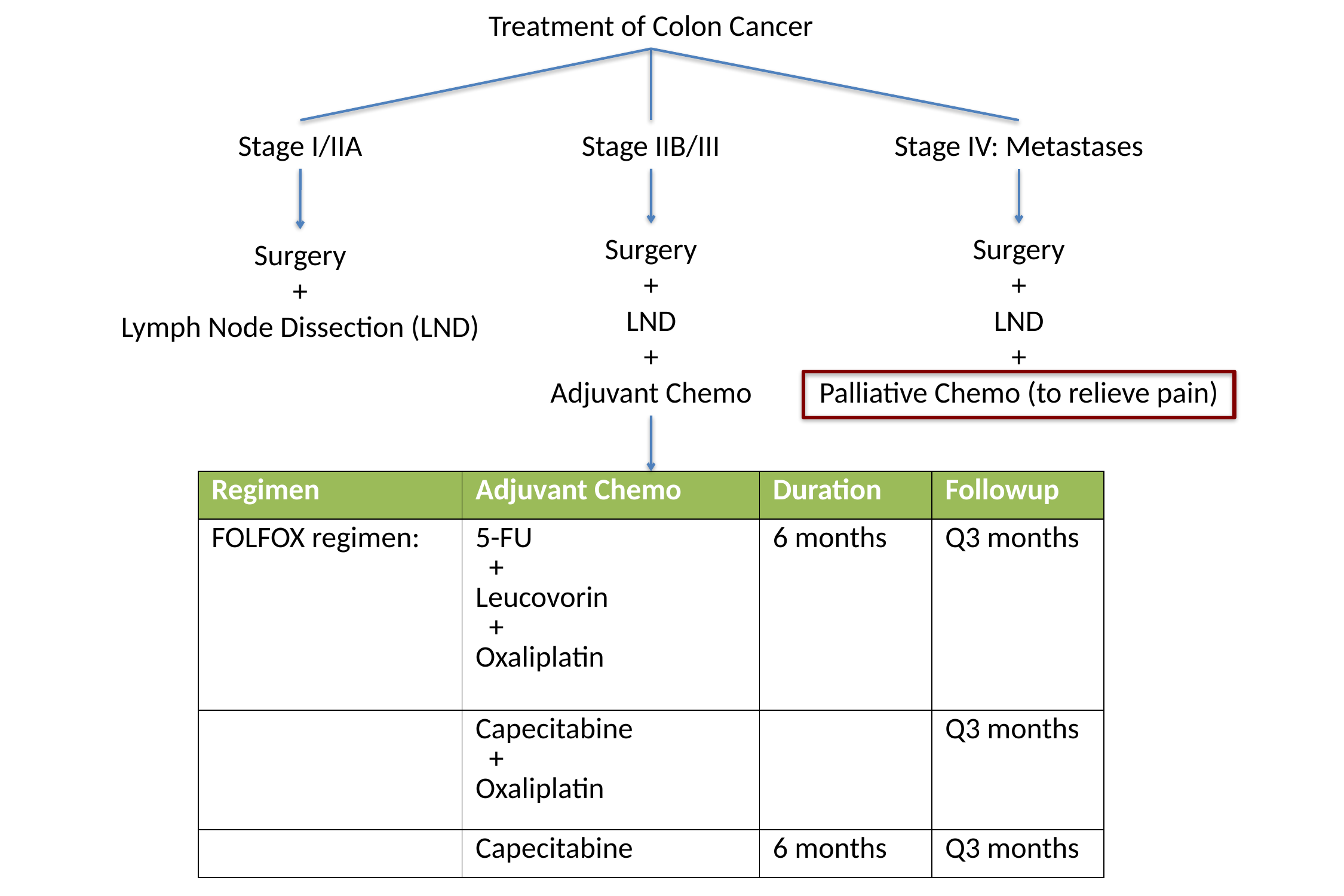

Treatment of Colon Cancer
Stage I/IIA
Stage IIB/III
Stage IV: Metastases
Surgery
+
LND
+
Adjuvant Chemo
Surgery
+
LND
+
Palliative Chemo (to relieve pain)
Surgery
+
Lymph Node Dissection (LND)

| Regimen | Adjuvant Chemo | Duration | Followup |
| --- | --- | --- | --- |
| FOLFOX regimen: | 5-FU + Leucovorin + Oxaliplatin | 6 months | Q3 months |
|  | Capecitabine + Oxaliplatin |  | Q3 months |
|  | Capecitabine | 6 months | Q3 months |